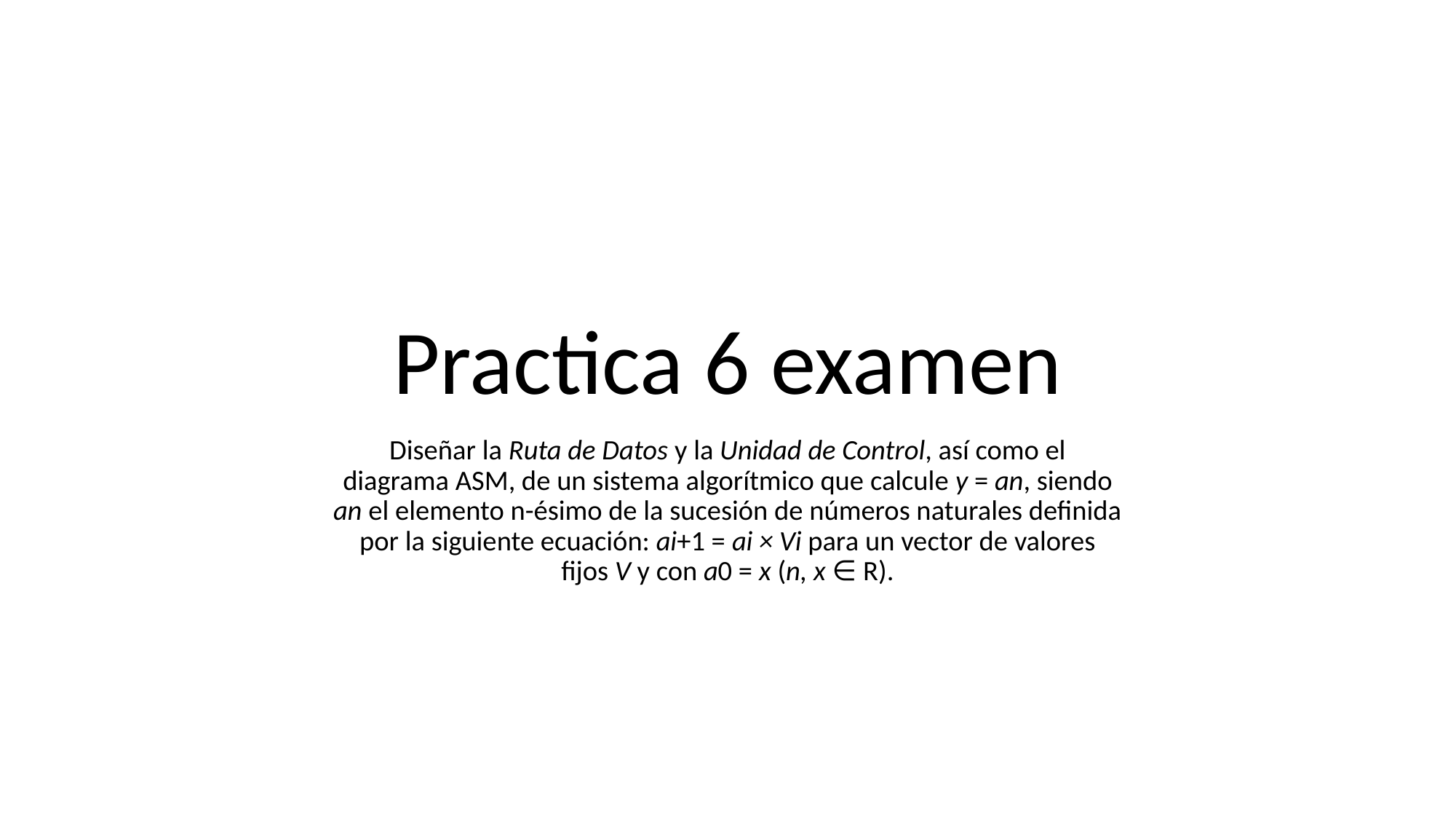

# Practica 6 examen
Diseñar la Ruta de Datos y la Unidad de Control, así como el
diagrama ASM, de un sistema algorítmico que calcule y = an, siendo
an el elemento n-ésimo de la sucesión de números naturales definida
por la siguiente ecuación: ai+1 = ai × Vi para un vector de valores
fijos V y con a0 = x (n, x ∈ R).